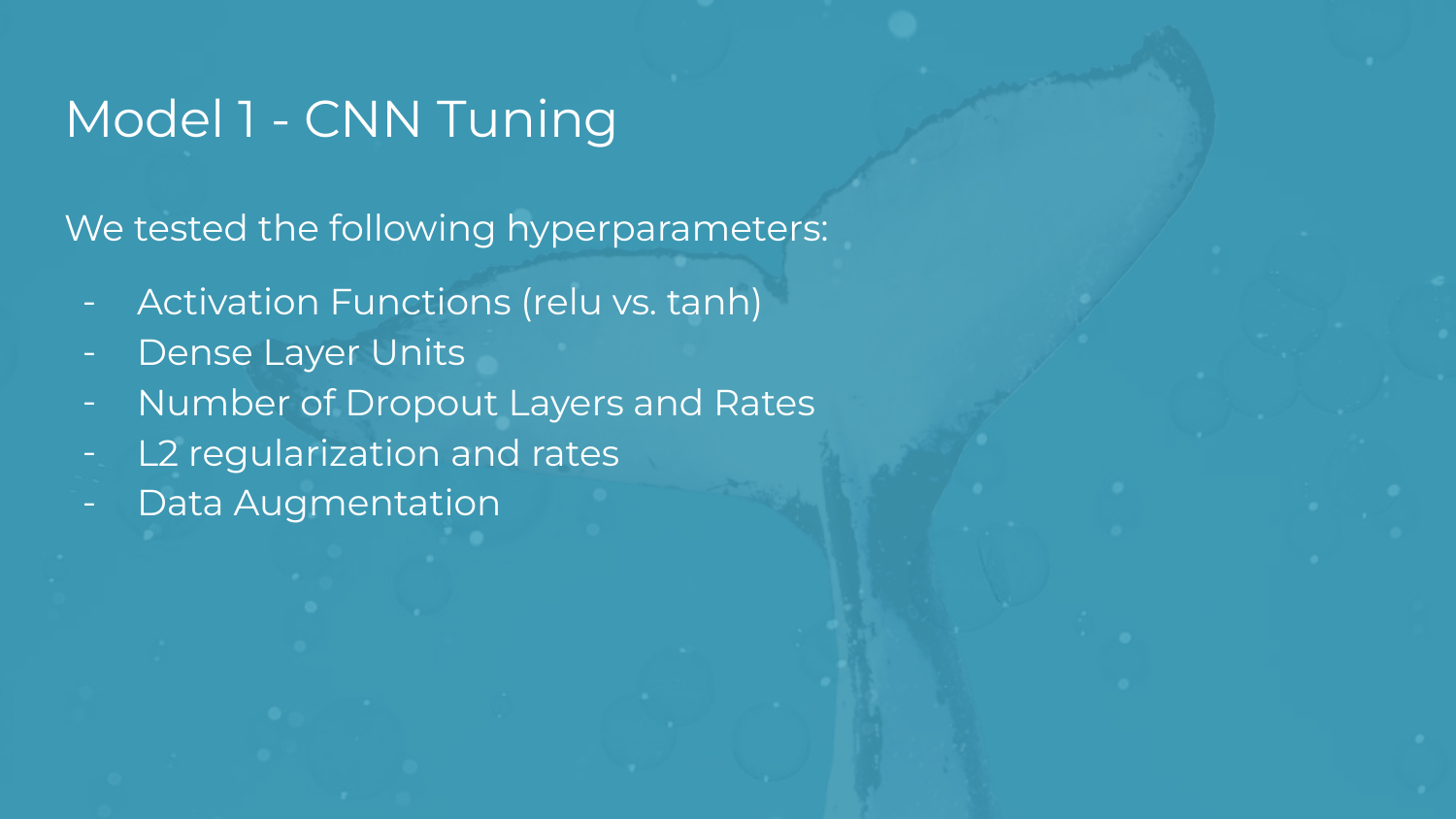

# Model 1 - CNN Tuning
We tested the following hyperparameters:
Activation Functions (relu vs. tanh)
Dense Layer Units
Number of Dropout Layers and Rates
L2 regularization and rates
Data Augmentation